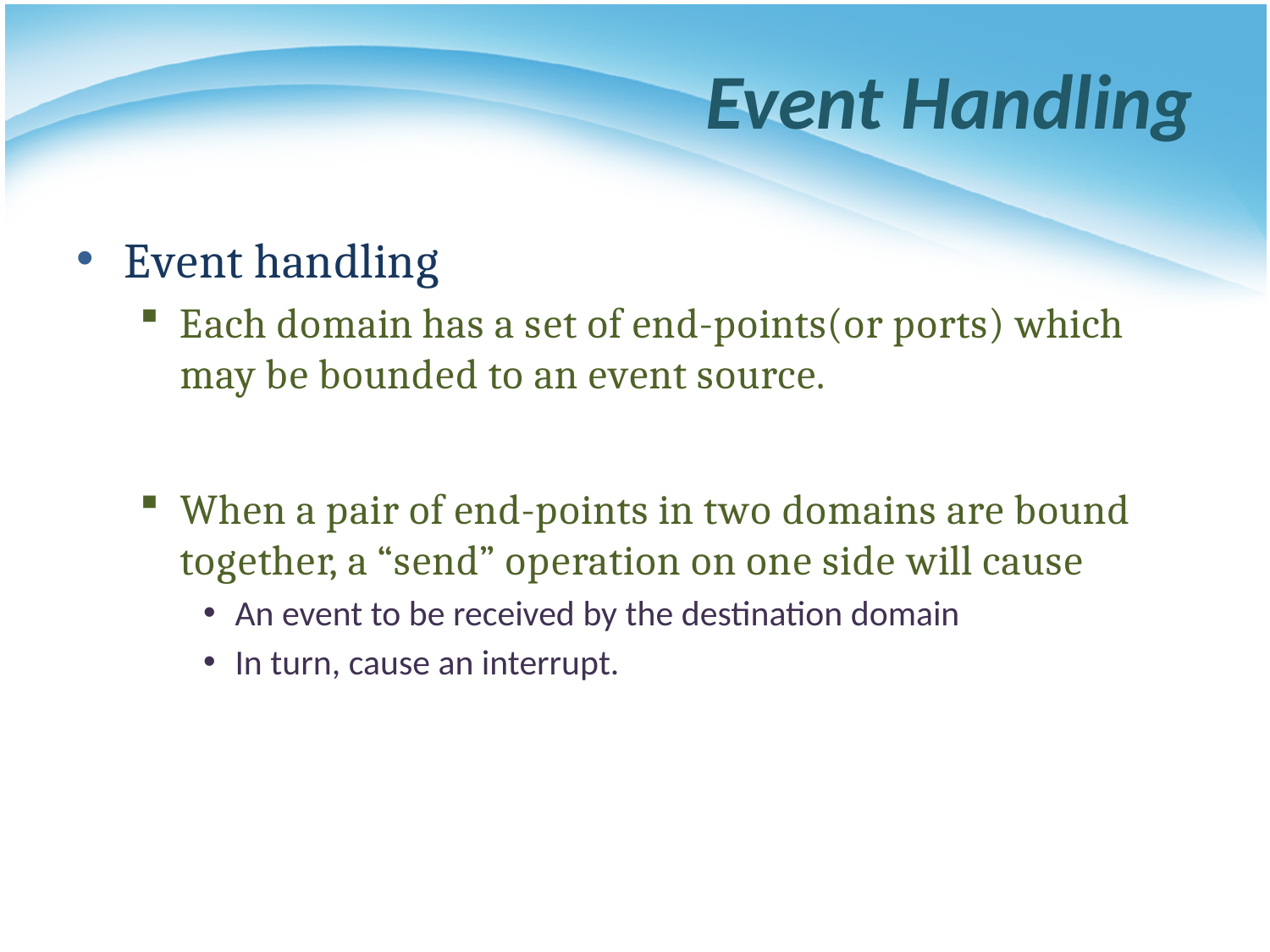

# Event Handling
Event handling
Each domain has a set of end-points(or ports) which may be bounded to an event source.

When a pair of end-points in two domains are bound together, a “send” operation on one side will cause
An event to be received by the destination domain
In turn, cause an interrupt.